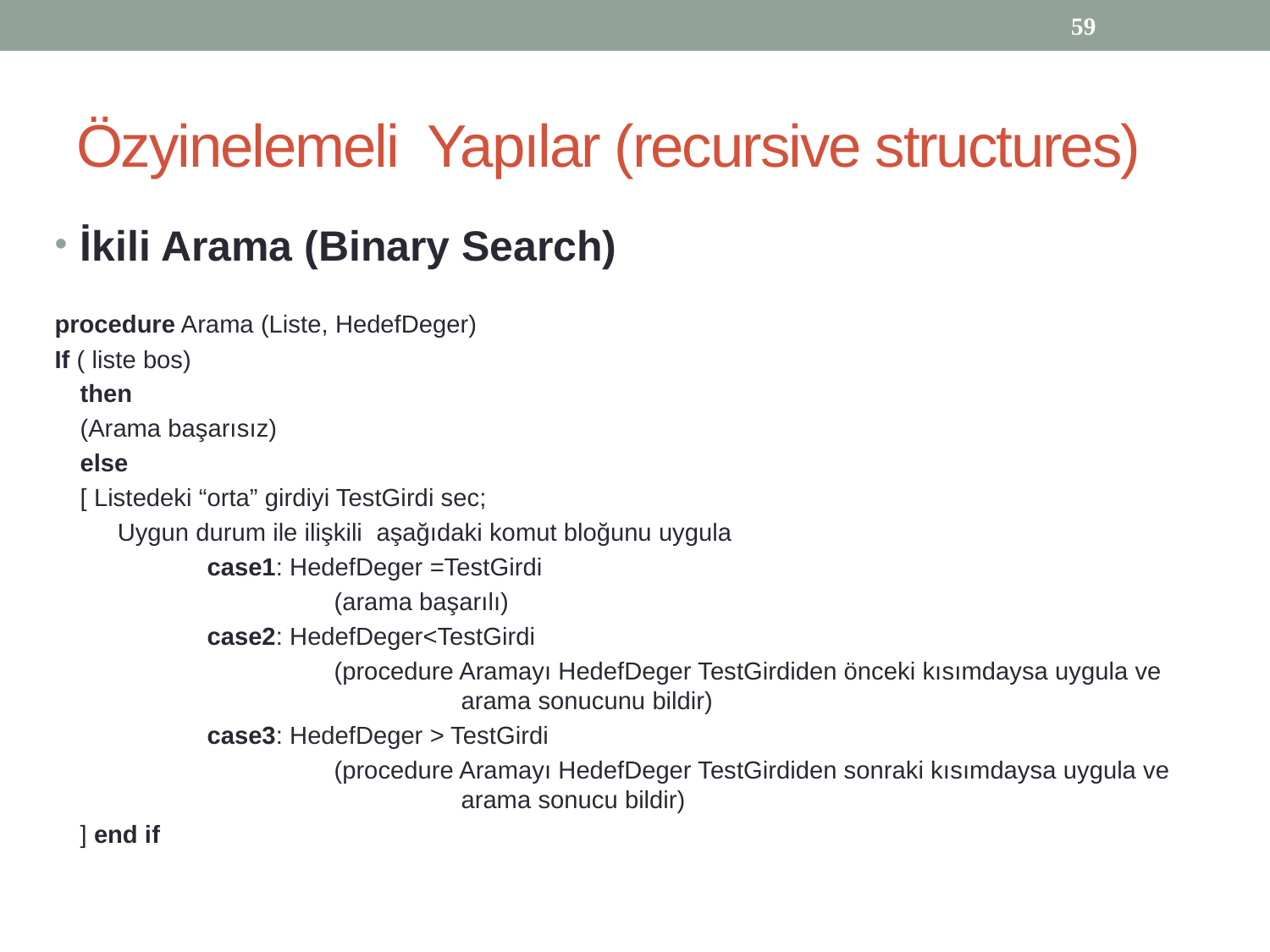

59
# Özyinelemeli  Yapılar (recursive structures)
İkili Arama (Binary Search)

procedure Arama (Liste, HedefDeger)
If ( liste bos)
	then
	(Arama başarısız)
	else
	[ Listedeki “orta” girdiyi TestGirdi sec;
         Uygun durum ile ilişkili  aşağıdaki komut bloğunu uygula
		case1: HedefDeger =TestGirdi
			(arama başarılı)
		case2: HedefDeger<TestGirdi
			(procedure Aramayı HedefDeger TestGirdiden önceki kısımdaysa uygula ve 			arama sonucunu bildir)
		case3: HedefDeger > TestGirdi
			(procedure Aramayı HedefDeger TestGirdiden sonraki kısımdaysa uygula ve 			arama sonucu bildir)
	] end if